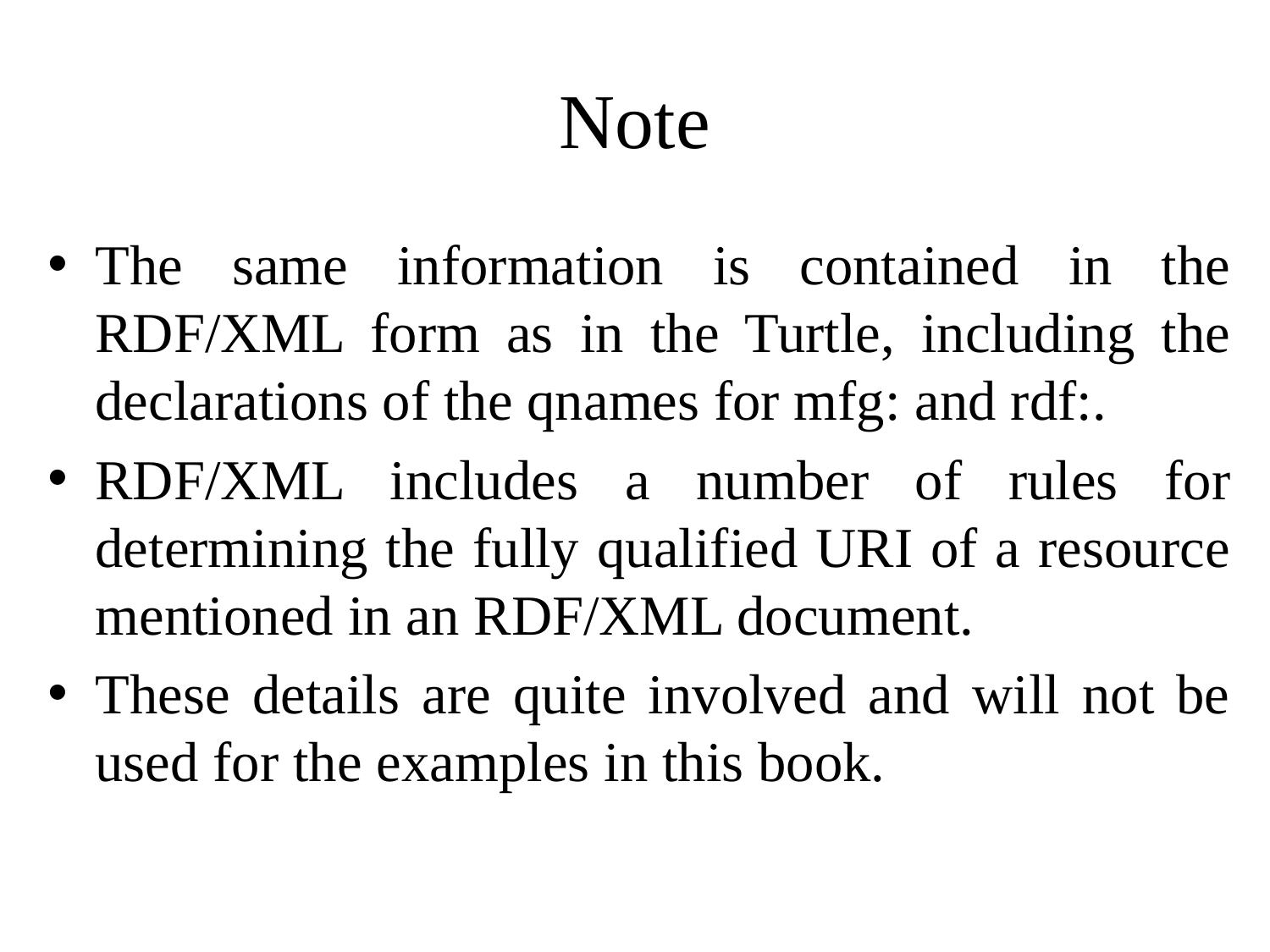

# Note
The same information is contained in the RDF/XML form as in the Turtle, including the declarations of the qnames for mfg: and rdf:.
RDF/XML includes a number of rules for determining the fully qualified URI of a resource mentioned in an RDF/XML document.
These details are quite involved and will not be used for the examples in this book.